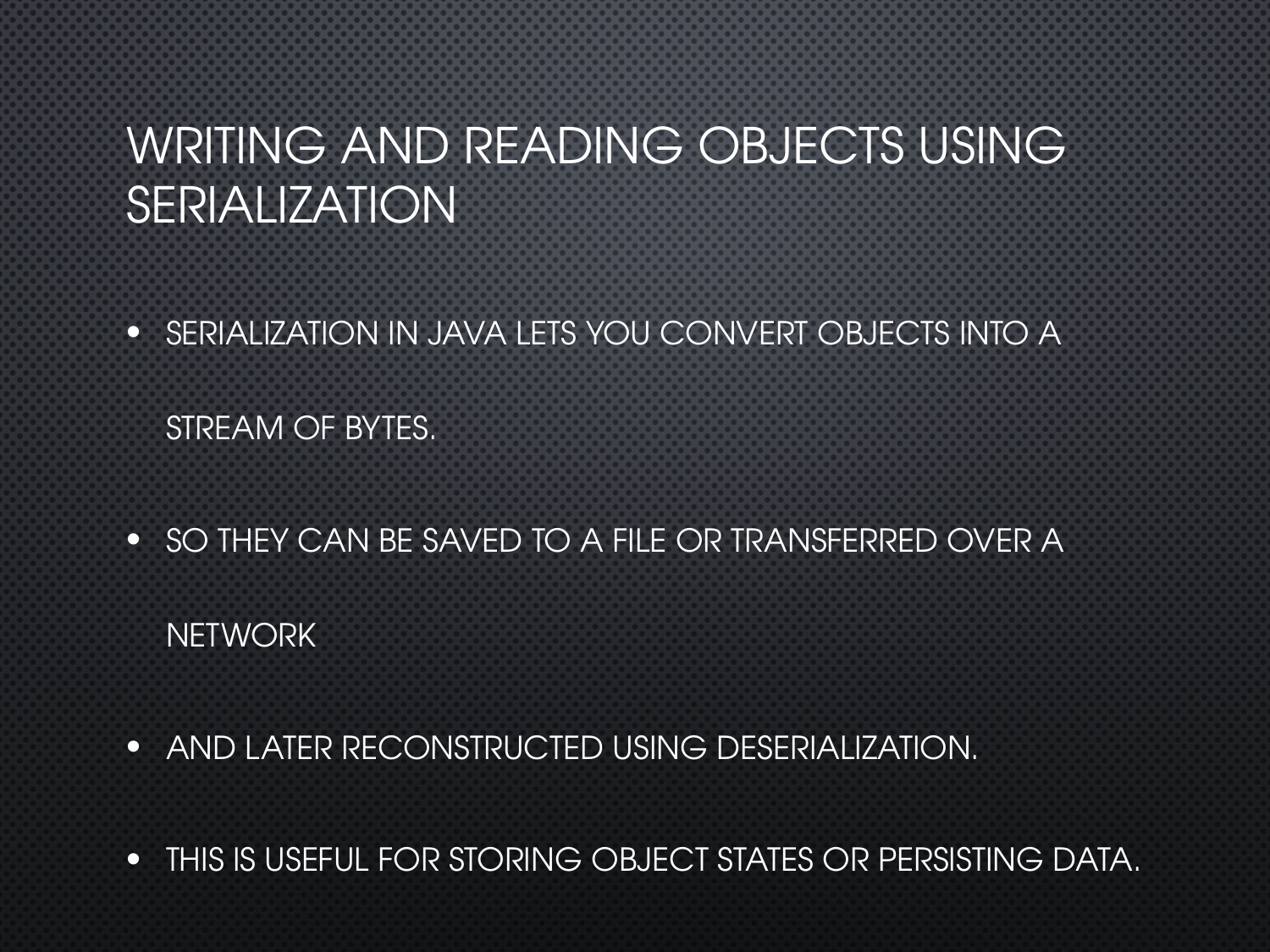

# Writing and Reading Objects Using Serialization
Serialization in Java lets you convert objects into a stream of bytes.
So they can be saved to a file or transferred over a network
and later reconstructed using deserialization.
This is useful for storing object states or persisting data.